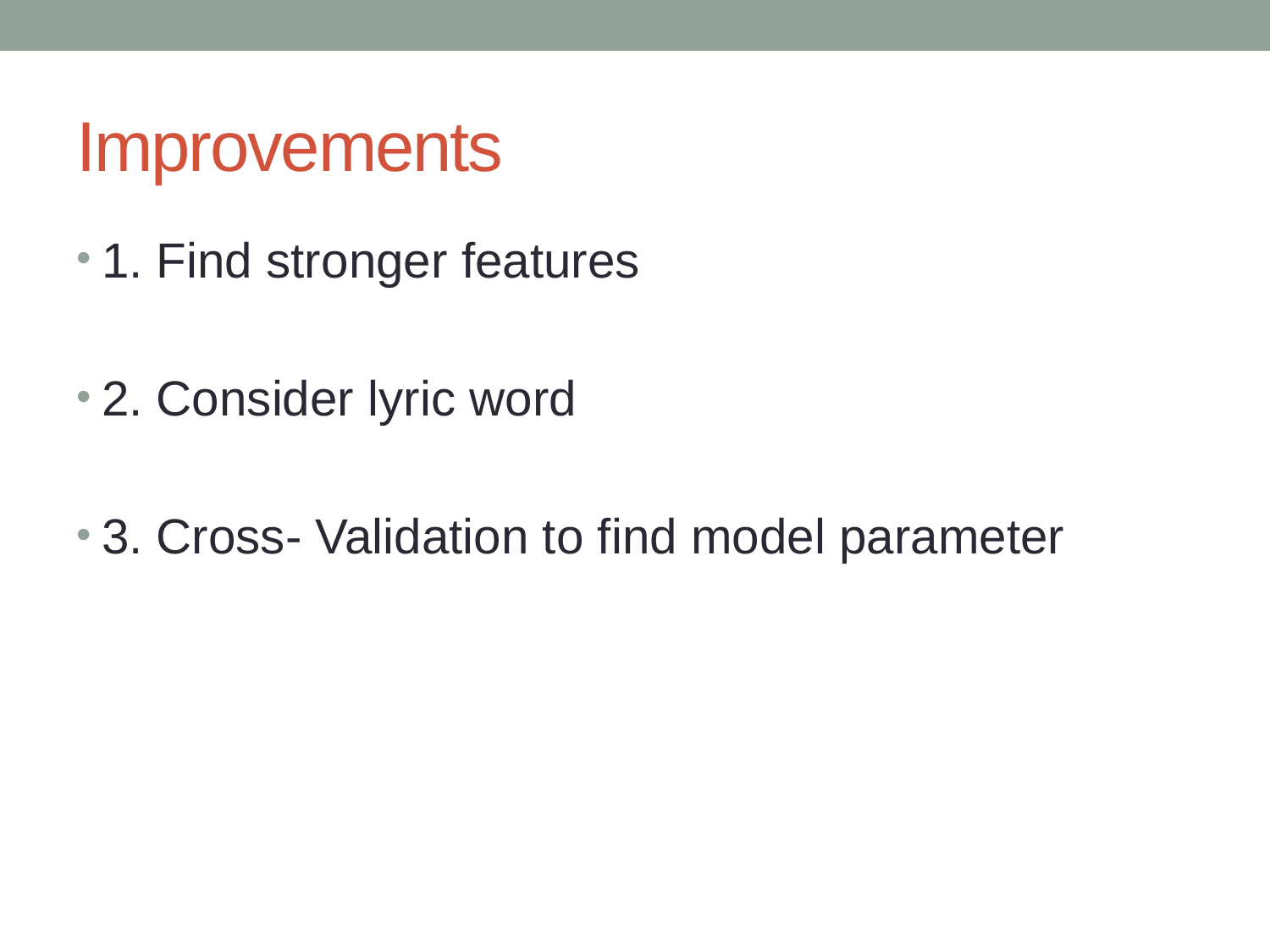

# Improvements
1. Find stronger features

2. Consider lyric word

3. Cross- Validation to find model parameter